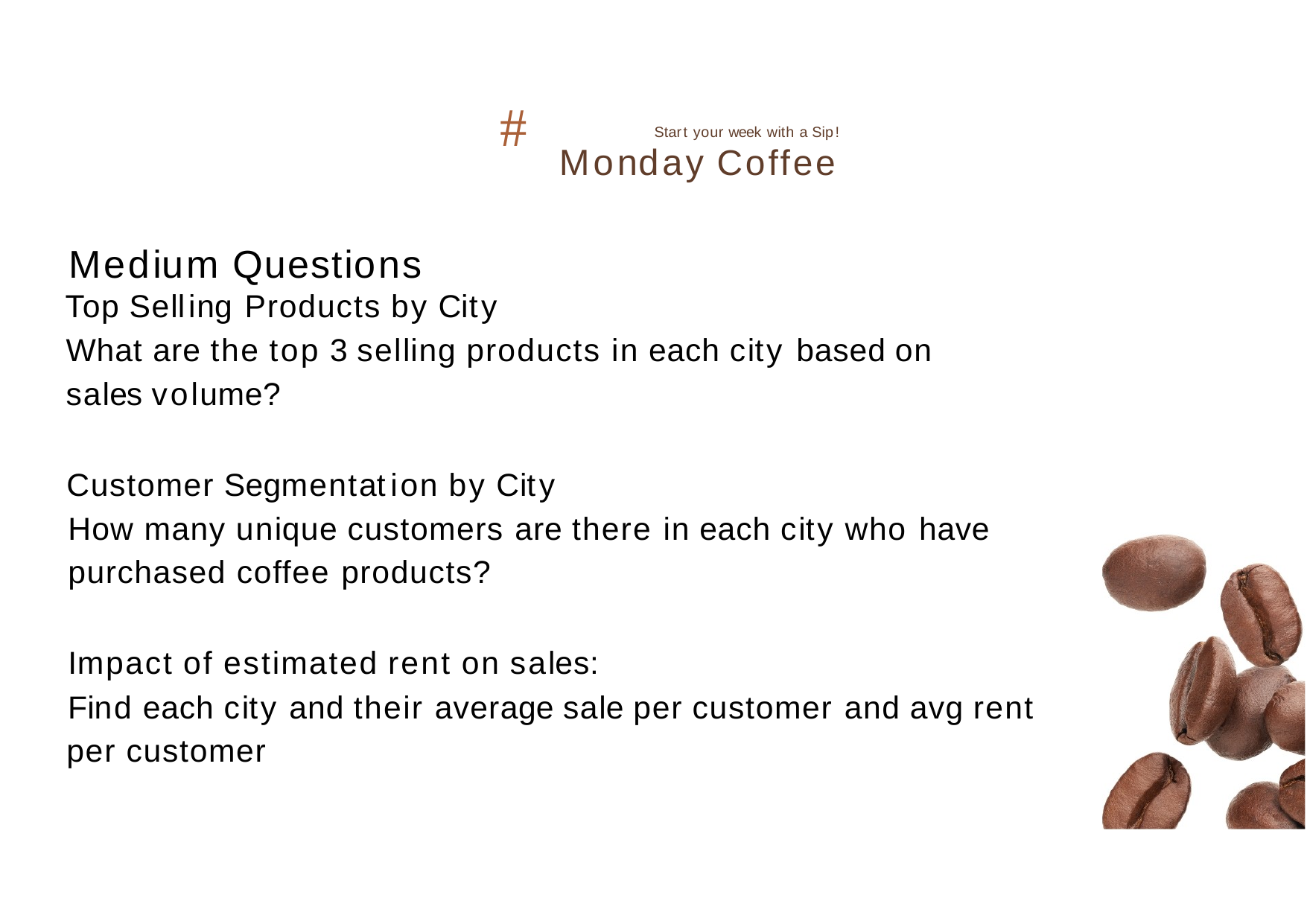

#
Start your week with a Sip!
Monday Coffee
Medium Questions
Top Selling Products by City
What are the top 3 selling products in each city based on sales volume?

Customer Segmentation by City
How many unique customers are there in each city who have purchased coffee products?

Impact of estimated rent on sales:
Find each city and their average sale per customer and avg rent per customer